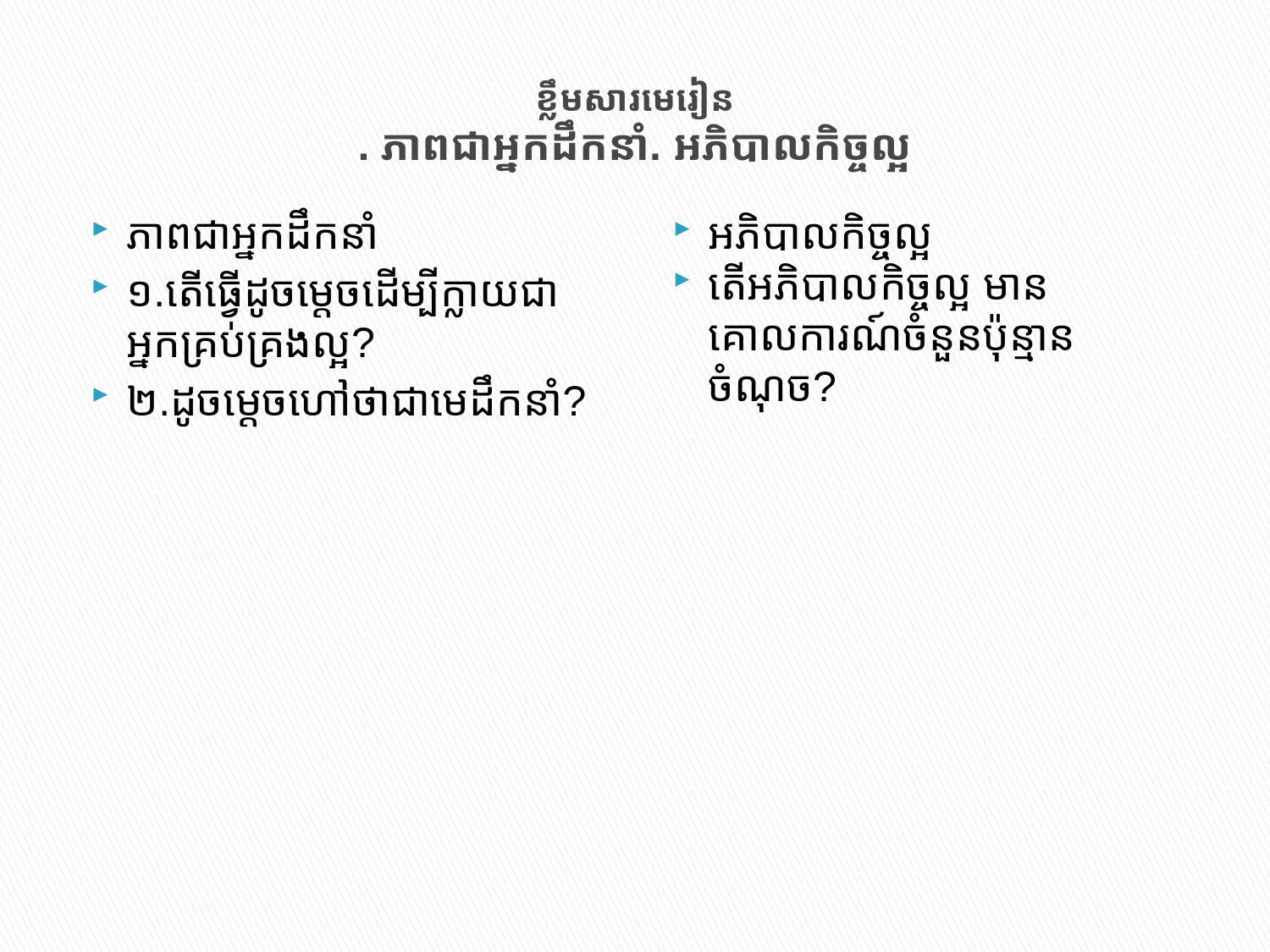

# ខ្លឹមសារមេរៀន . ភាពជាអ្នកដឹកនាំ. អភិបាលកិច្ចល្អ
ភាពជាអ្នកដឹកនាំ
១.តើធ្វើដូចម្តេចដើម្បីក្លាយជាអ្នកគ្រប់គ្រងល្អ?
២.ដូចម្តេចហៅថាជាមេដឹកនាំ?
អភិបាលកិច្ចល្អ
តើអភិបាលកិច្ចល្អ មានគោលការណ៍ចំនួនប៉ុន្មានចំណុច?